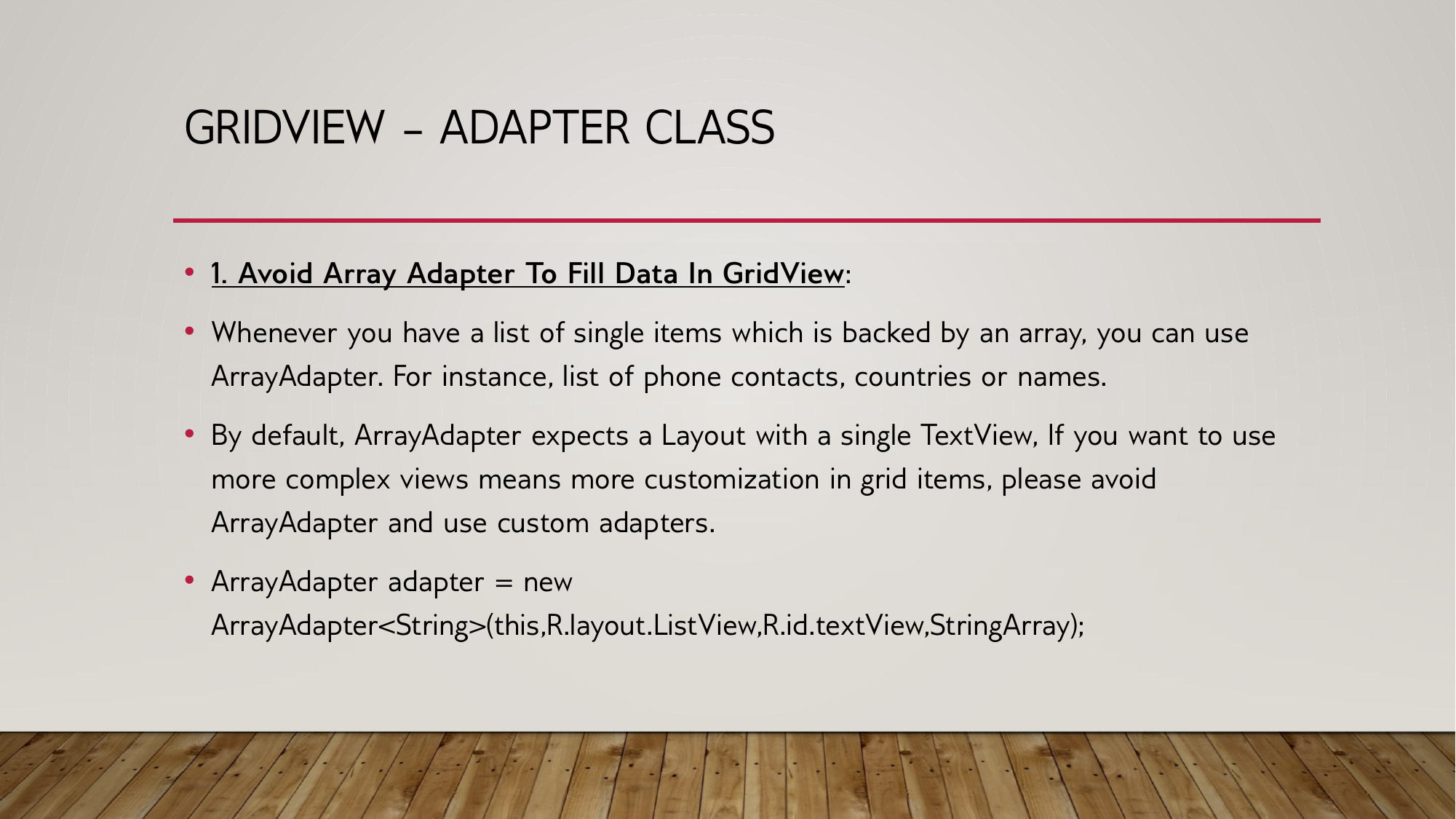

# Gridview – adapter class
1. Avoid Array Adapter To Fill Data In GridView:
Whenever you have a list of single items which is backed by an array, you can use ArrayAdapter. For instance, list of phone contacts, countries or names.
By default, ArrayAdapter expects a Layout with a single TextView, If you want to use more complex views means more customization in grid items, please avoid ArrayAdapter and use custom adapters.
ArrayAdapter adapter = new ArrayAdapter<String>(this,R.layout.ListView,R.id.textView,StringArray);